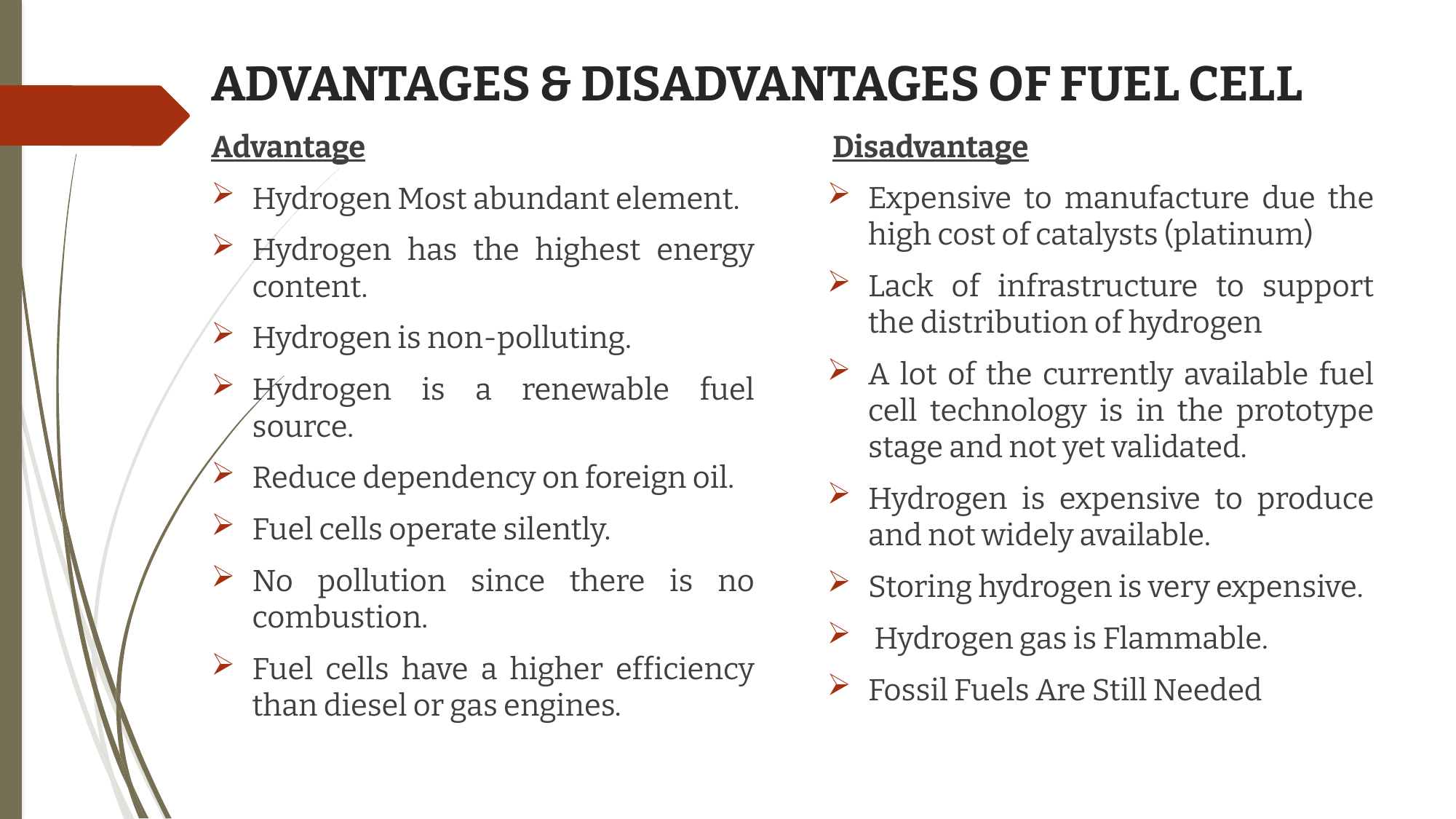

# ADVANTAGES & DISADVANTAGES OF FUEL CELL
Advantage
Hydrogen Most abundant element.
Hydrogen has the highest energy content.
Hydrogen is non-polluting.
Hydrogen is a renewable fuel source.
Reduce dependency on foreign oil.
Fuel cells operate silently.
No pollution since there is no combustion.
Fuel cells have a higher efficiency than diesel or gas engines.

 Disadvantage
Expensive to manufacture due the high cost of catalysts (platinum)
Lack of infrastructure to support the distribution of hydrogen
A lot of the currently available fuel cell technology is in the prototype stage and not yet validated.
Hydrogen is expensive to produce and not widely available.
Storing hydrogen is very expensive.
 Hydrogen gas is Flammable.
Fossil Fuels Are Still Needed